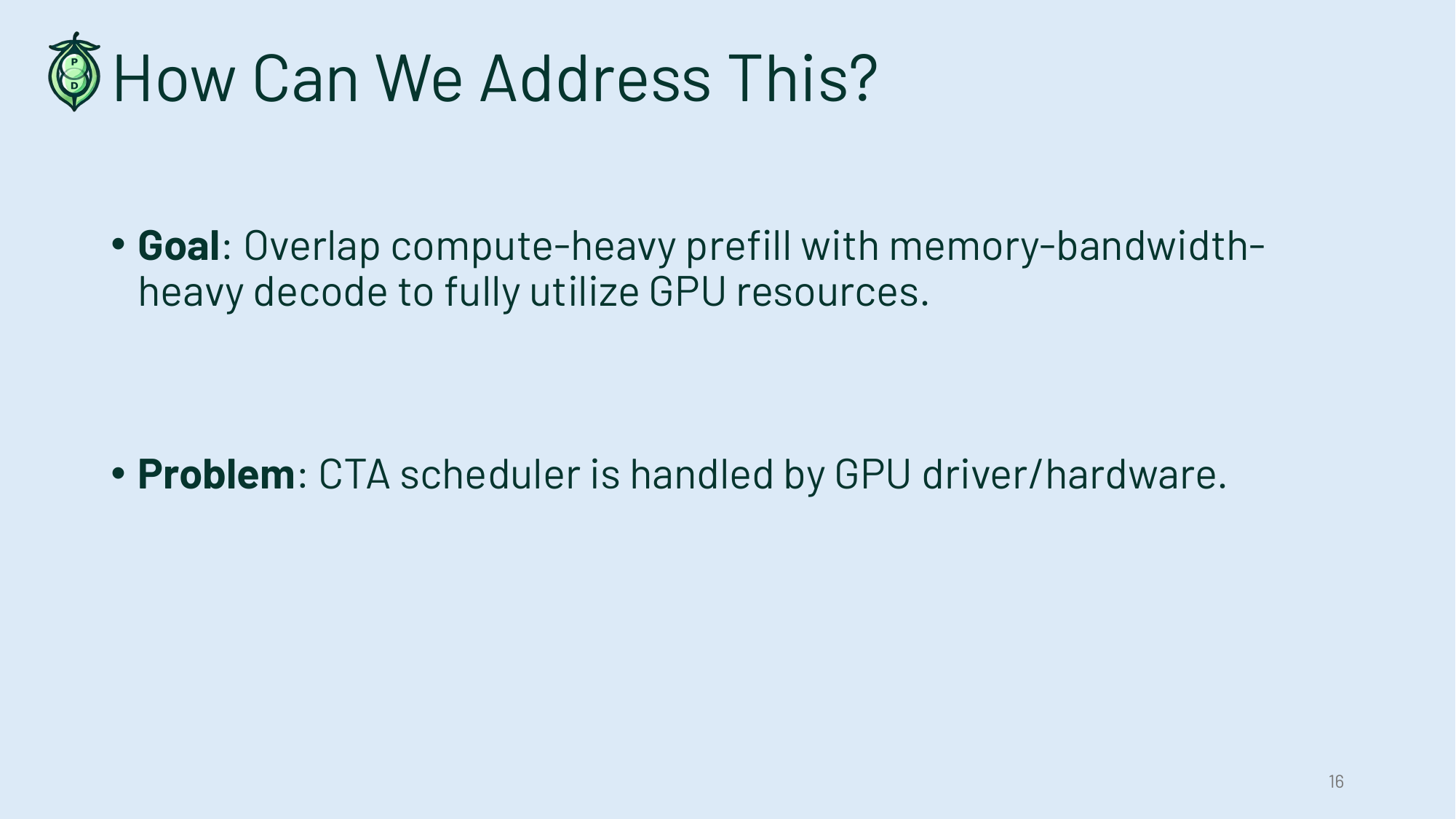

# How Can We Address This?
Goal: Overlap compute-heavy prefill with memory-bandwidth-heavy decode to fully utilize GPU resources.

Problem: CTA scheduler is handled by GPU driver/hardware.
16